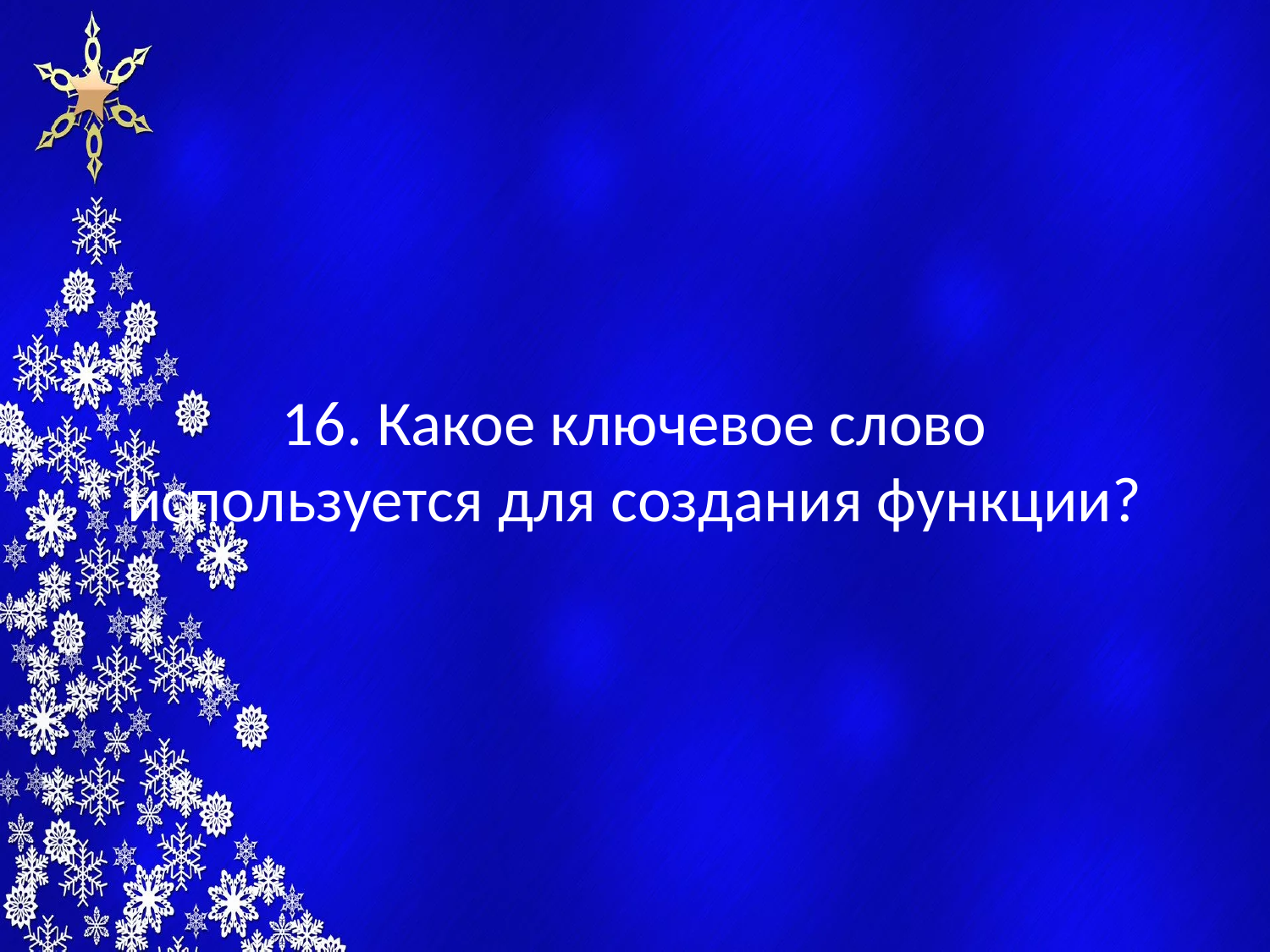

# 16. Какое ключевое слово используется для создания функции?